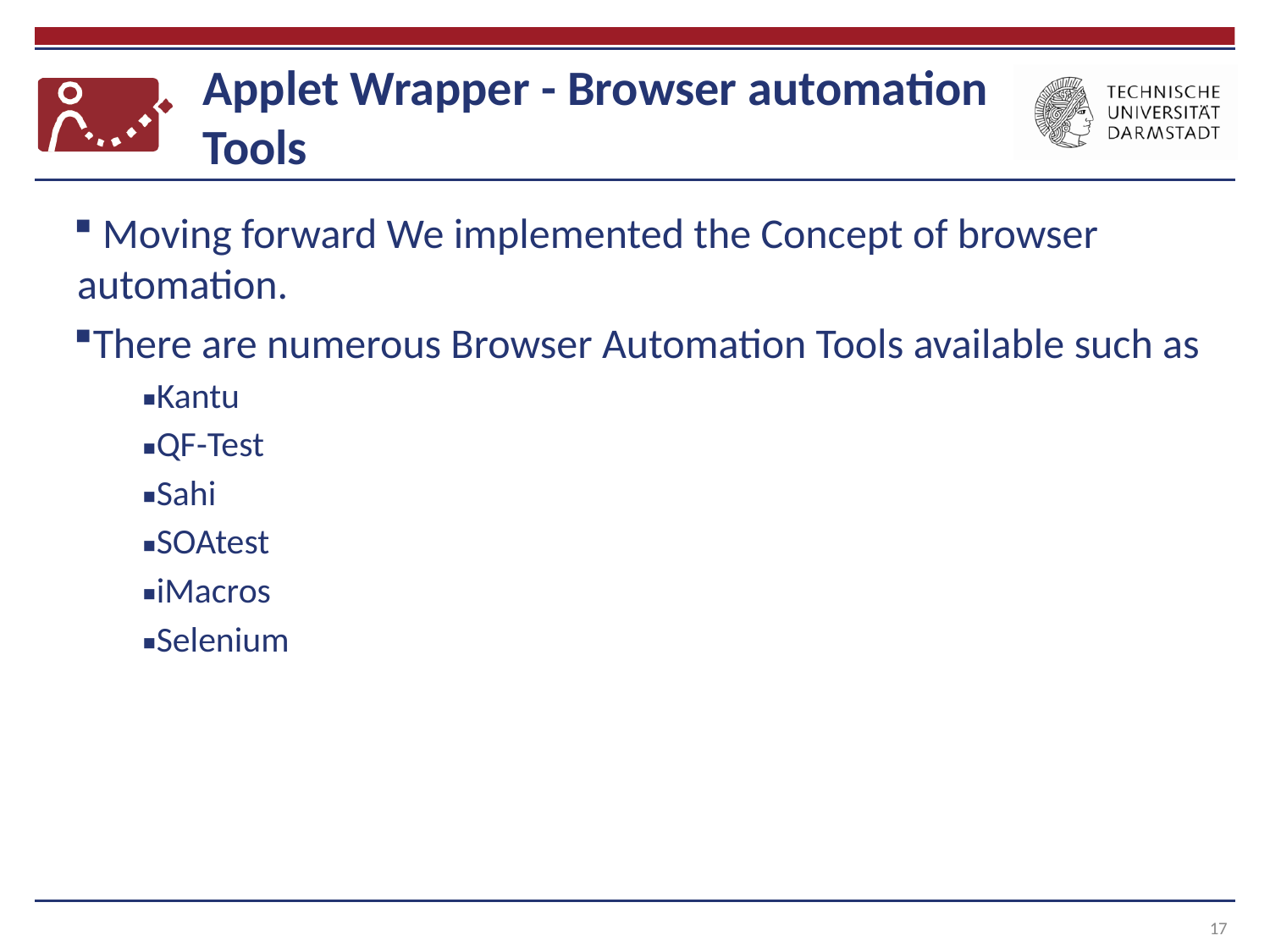

# Applet Wrapper - Browser automation Tools
 Moving forward We implemented the Concept of browser automation.
There are numerous Browser Automation Tools available such as
Kantu
QF-Test
Sahi
SOAtest
iMacros
Selenium

17